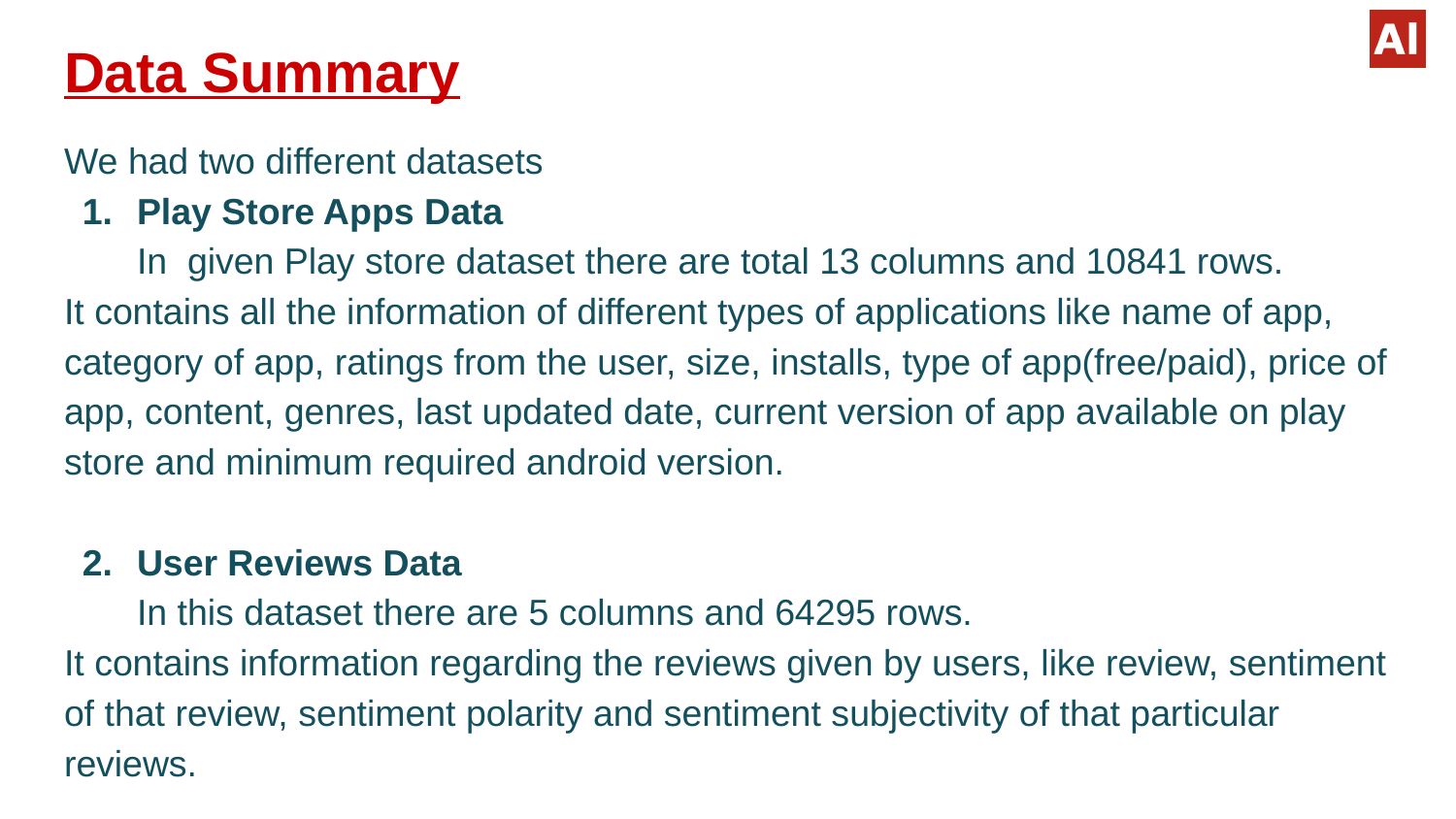

# Data Summary
We had two different datasets
Play Store Apps Data
In  given Play store dataset there are total 13 columns and 10841 rows.
It contains all the information of different types of applications like name of app, category of app, ratings from the user, size, installs, type of app(free/paid), price of app, content, genres, last updated date, current version of app available on play store and minimum required android version.

User Reviews Data
In this dataset there are 5 columns and 64295 rows.
It contains information regarding the reviews given by users, like review, sentiment of that review, sentiment polarity and sentiment subjectivity of that particular reviews.